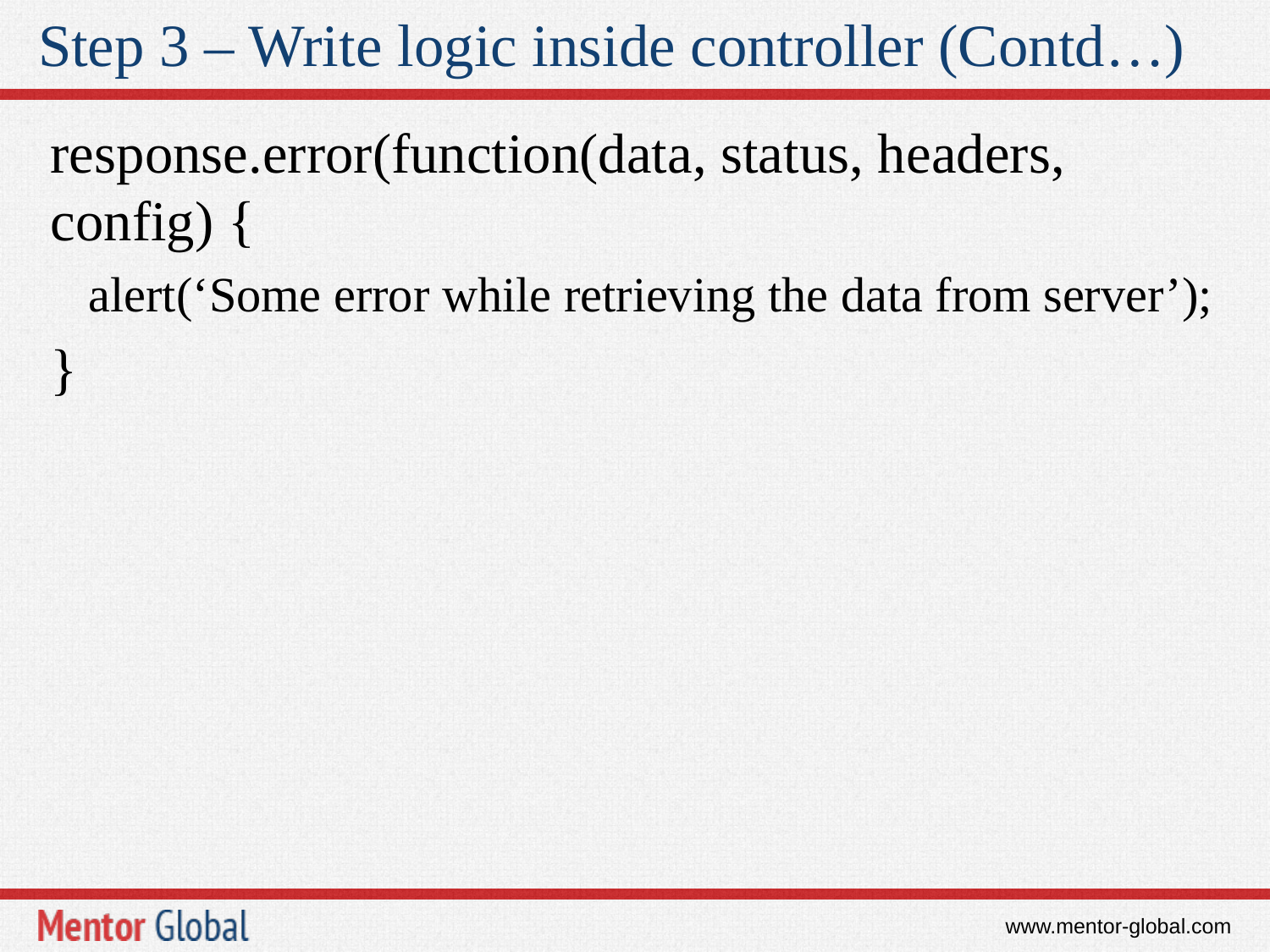

# Step 3 – Write logic inside controller (Contd…)
response.error(function(data, status, headers, config) {
alert(‘Some error while retrieving the data from server’);
}